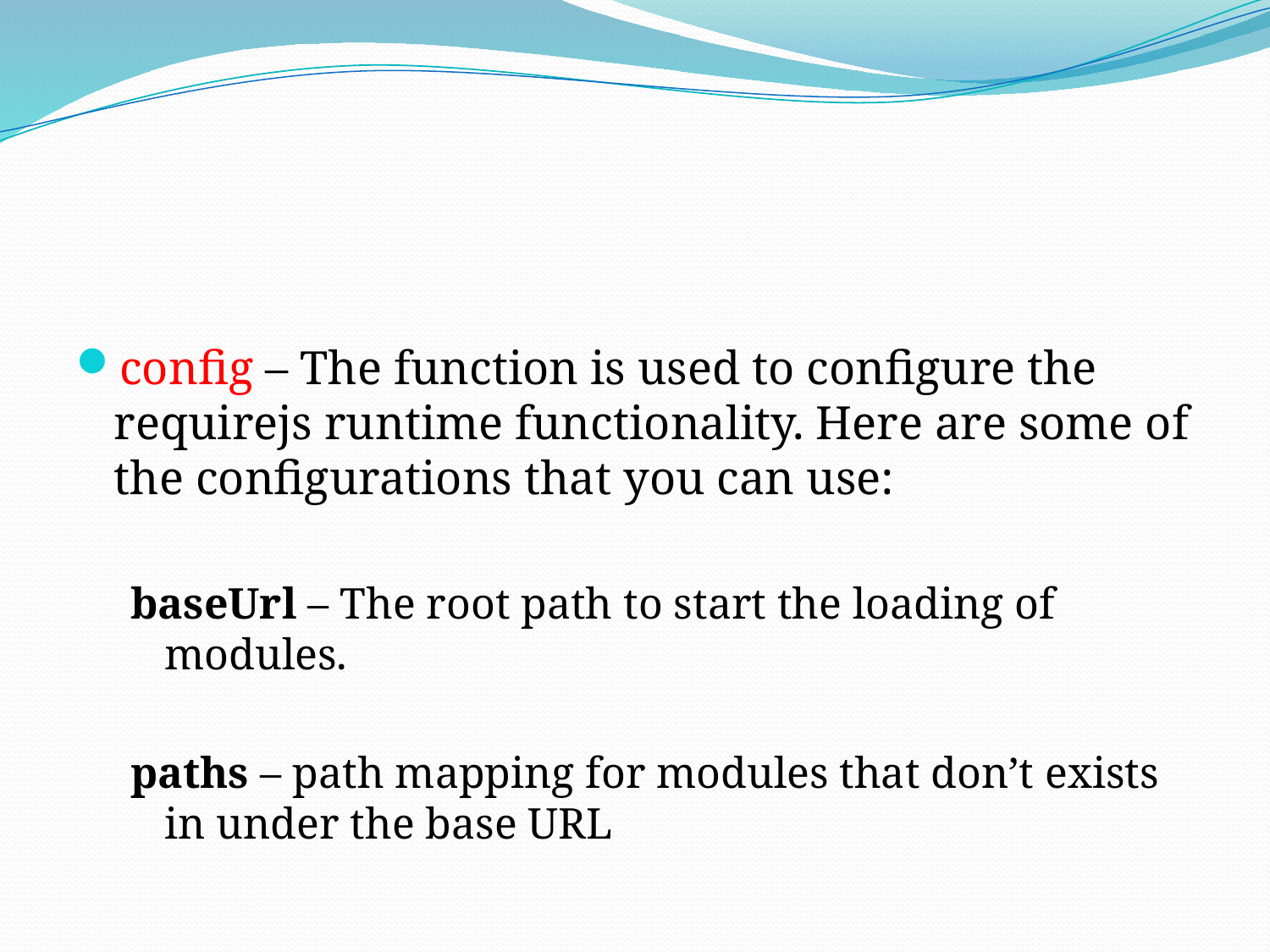

config – The function is used to configure the requirejs runtime functionality. Here are some of the configurations that you can use:

baseUrl – The root path to start the loading of modules.

paths – path mapping for modules that don’t exists in under the base URL